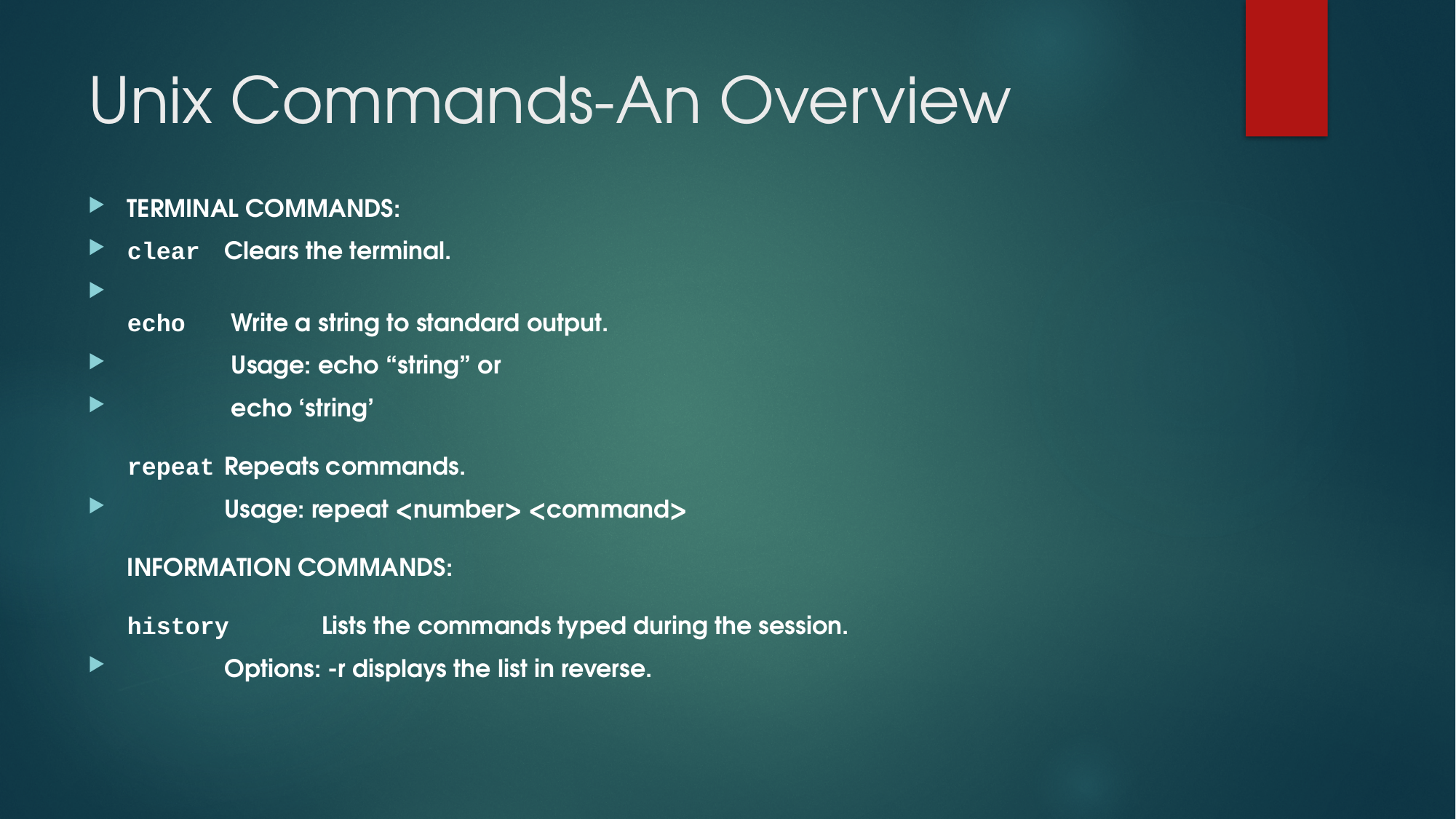

# Unix Commands-An Overview
TERMINAL COMMANDS:
clear 		Clears the terminal.
echo		 Write a string to standard output.
			 Usage: echo “string” or
			 echo ‘string’
repeat 		Repeats commands.
			Usage: repeat <number> <command>
INFORMATION COMMANDS:
history 		Lists the commands typed during the session.
			Options: -r displays the list in reverse.